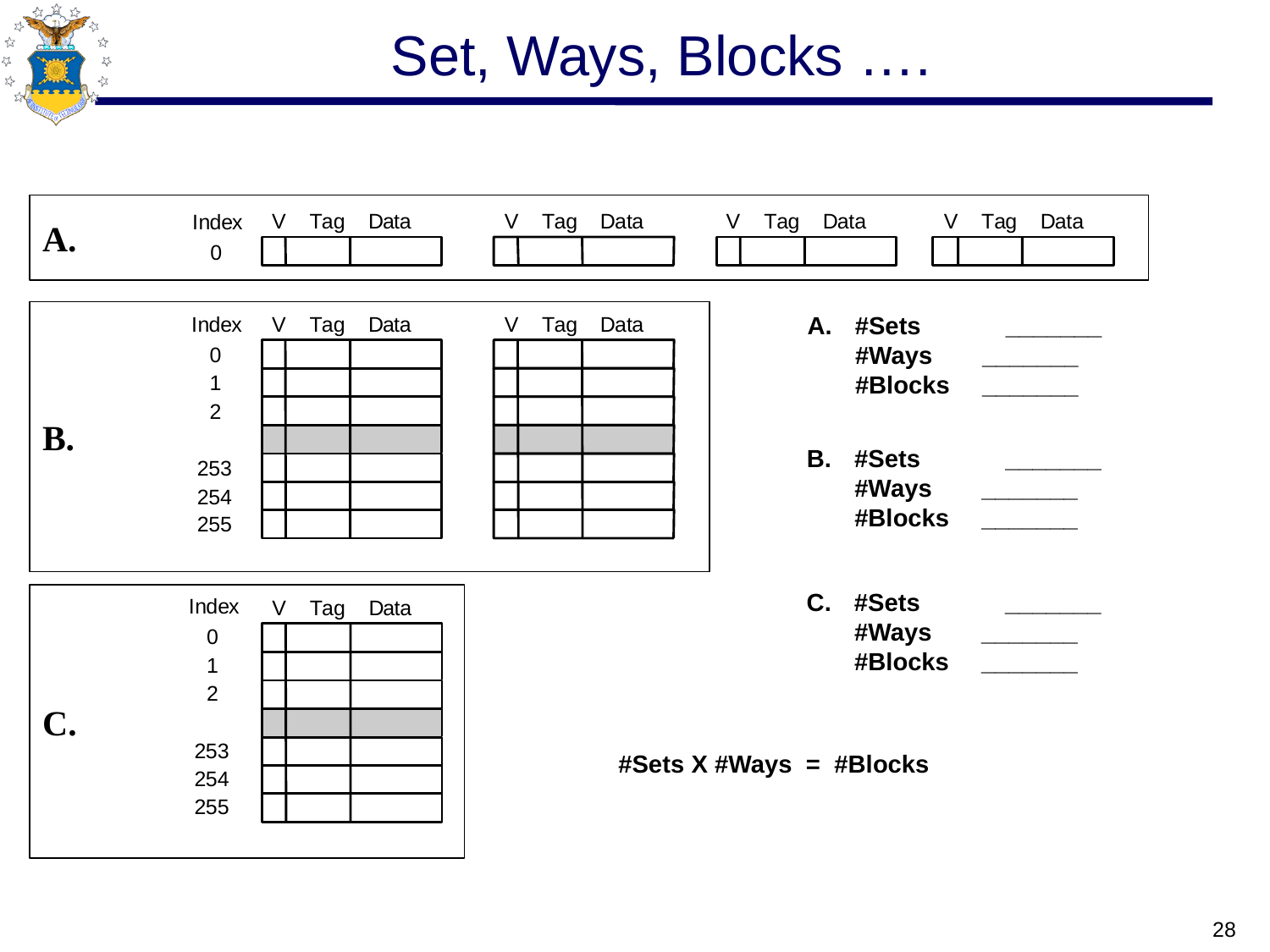

# Set, Ways, Blocks ….
A.
V
T
a
g
D
a
t
a
V
T
a
g
D
a
t
a
V
T
a
g
D
a
t
a
V
T
a
g
D
a
t
a

I
n
d
e
x
0
B.
#Sets  	_______
	#Ways   	_______
	#Blocks 	_______
I
n
d
e
x
0
1
2
2
5
3
2
5
4
2
5
5
V
T
a
g
D
a
t
a
V
T
a
g
D
a
t
a

#Sets  	_______
	#Ways   	_______
	#Blocks 	_______
#Sets  	_______
	#Ways   	_______
	#Blocks 	_______
C.
I
n
d
e
x
0
1
2
2
5
3
2
5
4
2
5
5
V
T
a
g
D
a
t
a

#Sets X #Ways  =  #Blocks
28